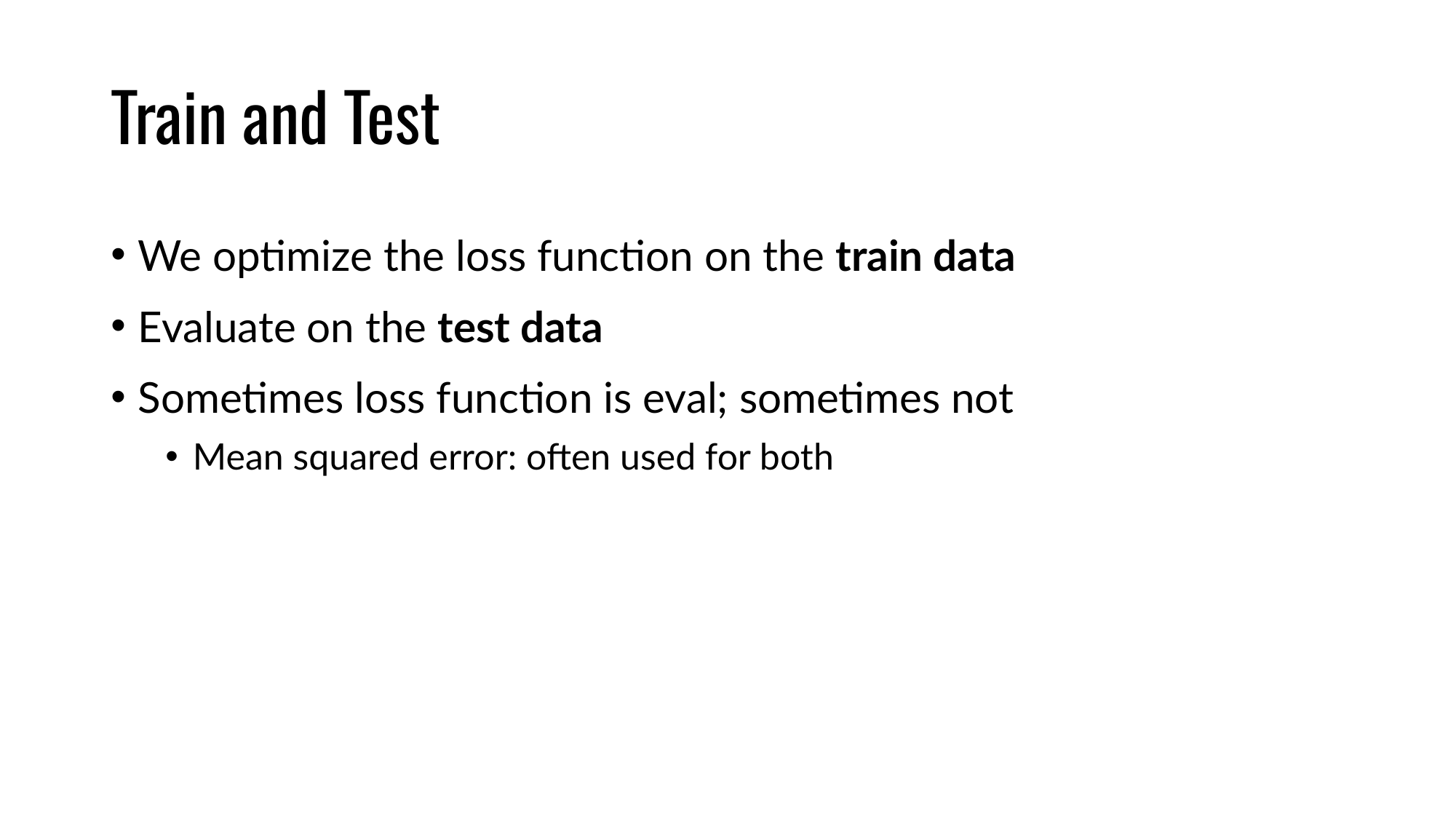

# Train and Test
We optimize the loss function on the train data
Evaluate on the test data
Sometimes loss function is eval; sometimes not
Mean squared error: often used for both